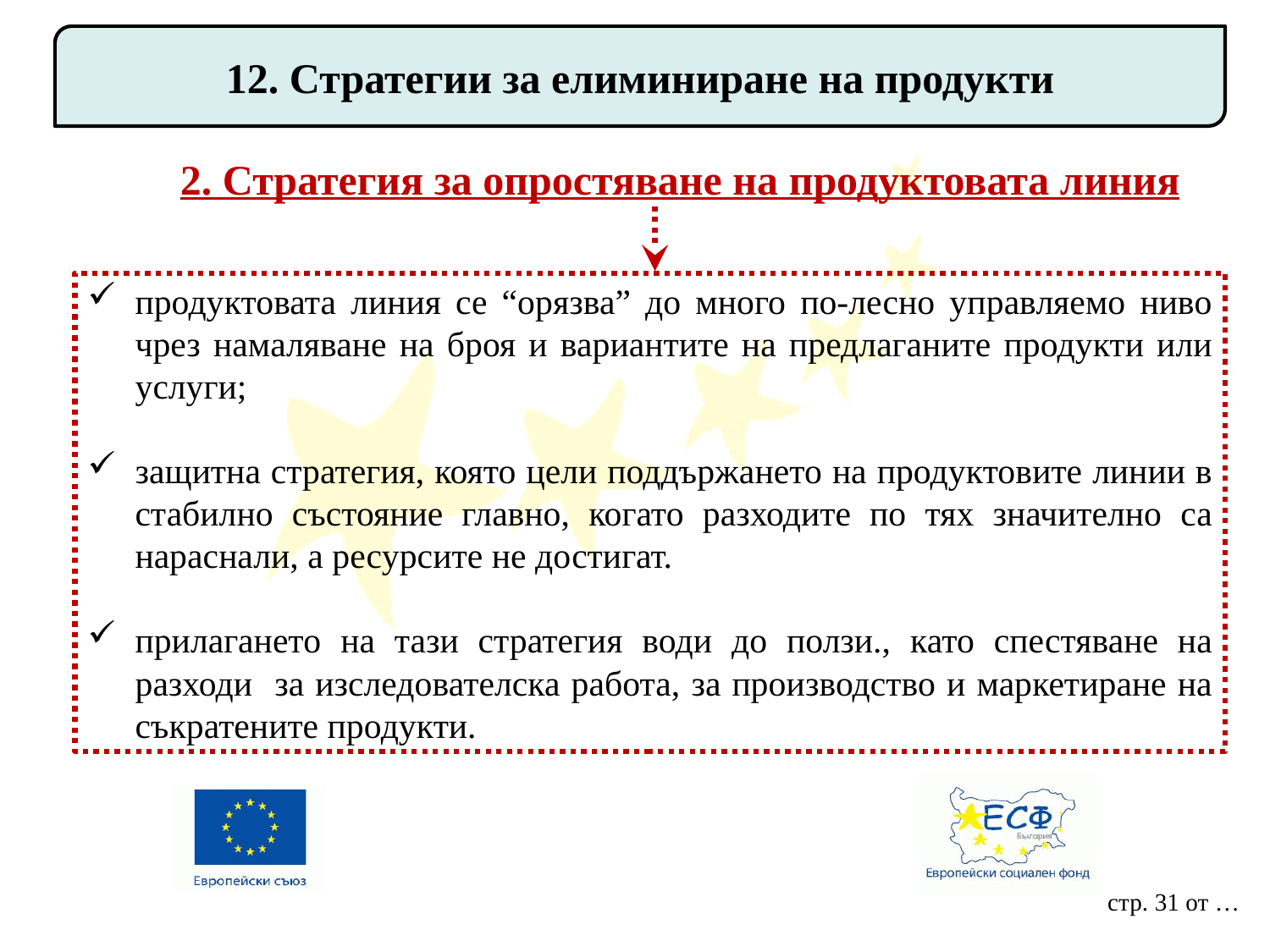

12. Стратегии за елиминиране на продукти
2. Стратегия за опростяване на продуктовата линия
продуктовата линия се “орязва” до много по-лесно управляемо ниво чрез намаляване на броя и вариантите на предлаганите продукти или услуги;

защитна стратегия, която цели поддържането на продуктовите линии в стабилно състояние главно, когато разходите по тях значително са нараснали, а ресурсите не достигат.

прилагането на тази стратегия води до ползи., като спестяване на разходи  за изследователска работа, за производство и маркетиране на съкратените продукти.